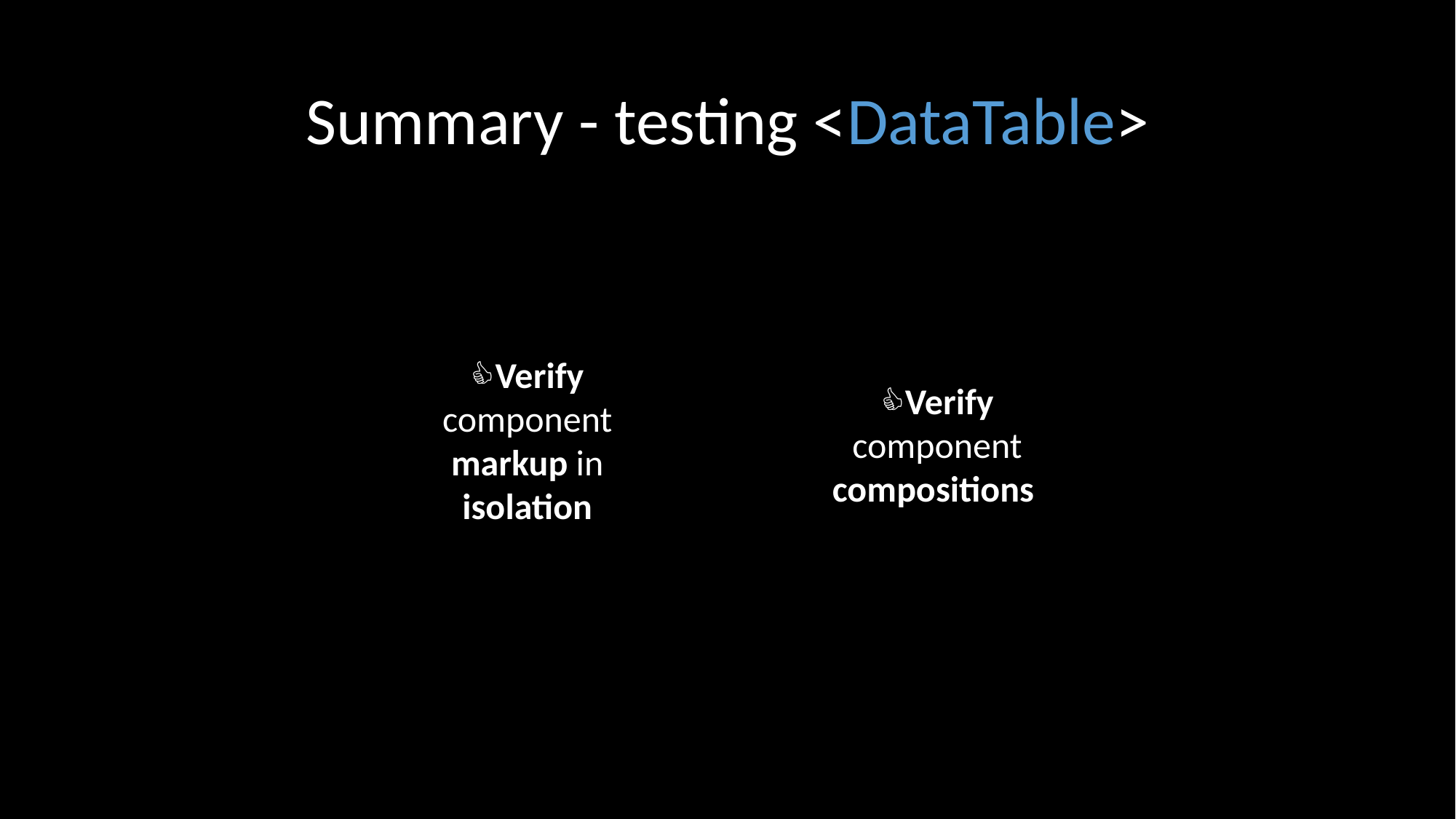

# Summary - testing <DataTable>
👍Verify component markup in isolation
👍Verify component compositions